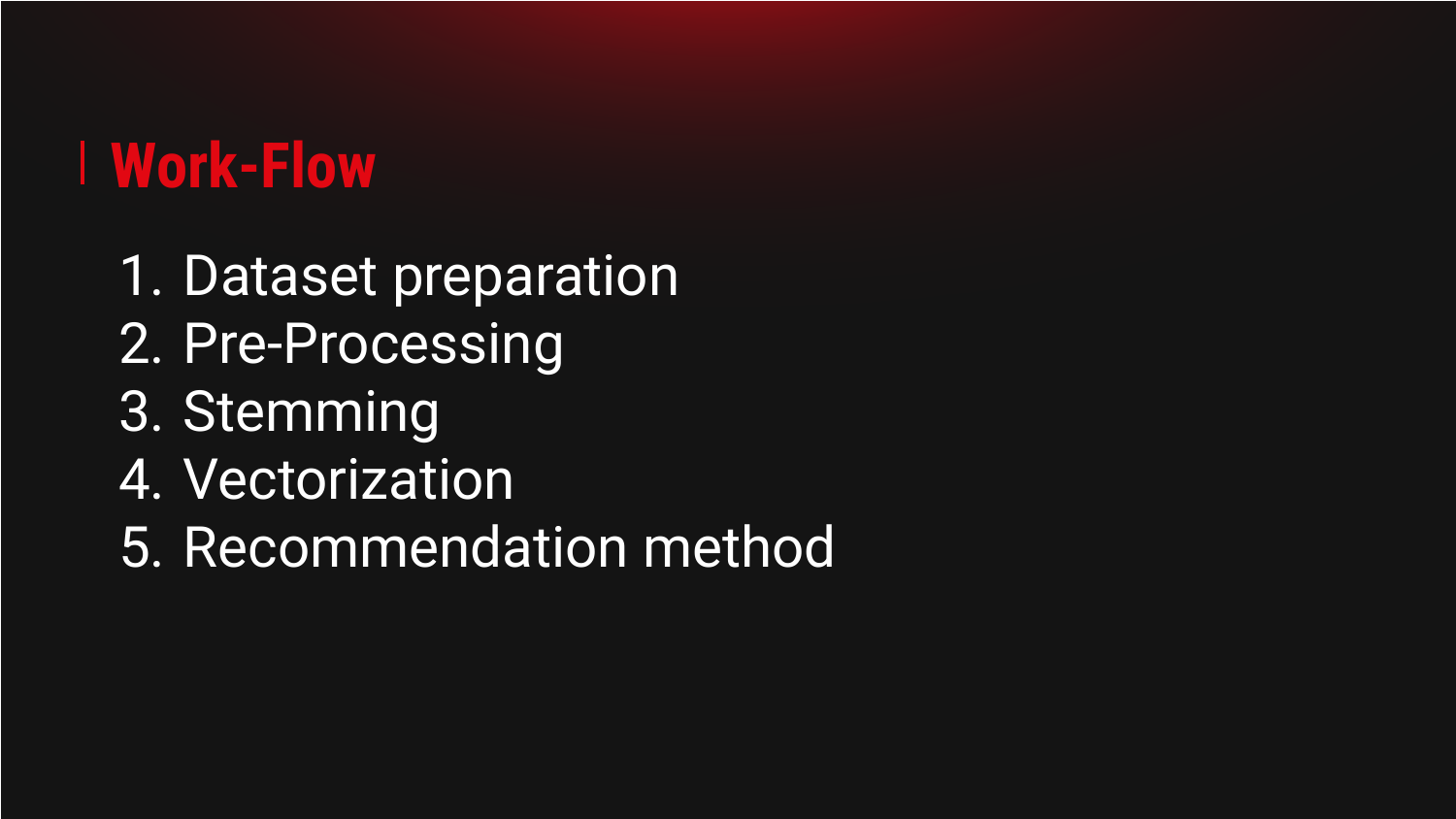

# Work-Flow
Dataset preparation
Pre-Processing
Stemming
Vectorization
Recommendation method